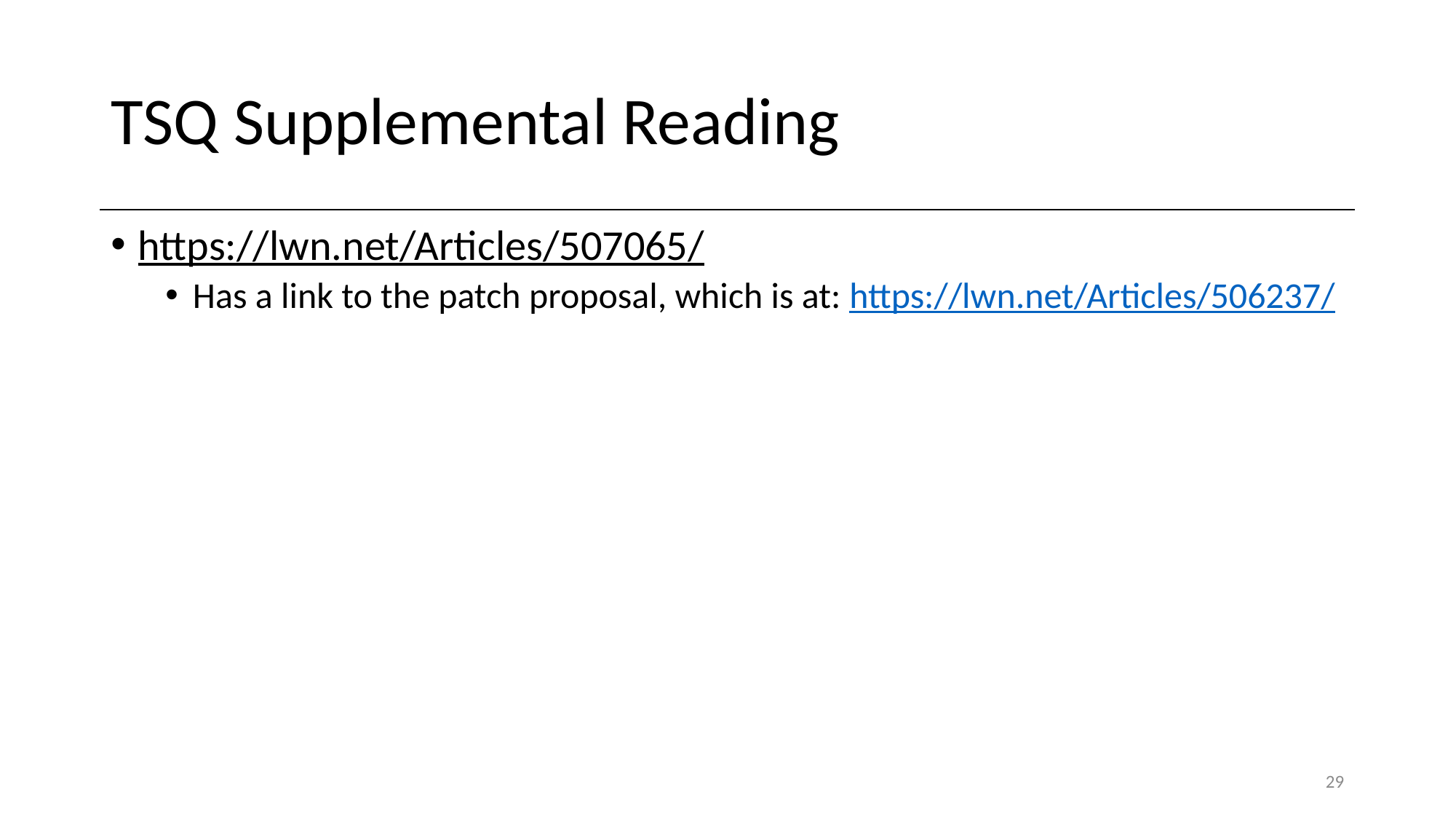

# TSQ Supplemental Reading
https://lwn.net/Articles/507065/
Has a link to the patch proposal, which is at: https://lwn.net/Articles/506237/

29